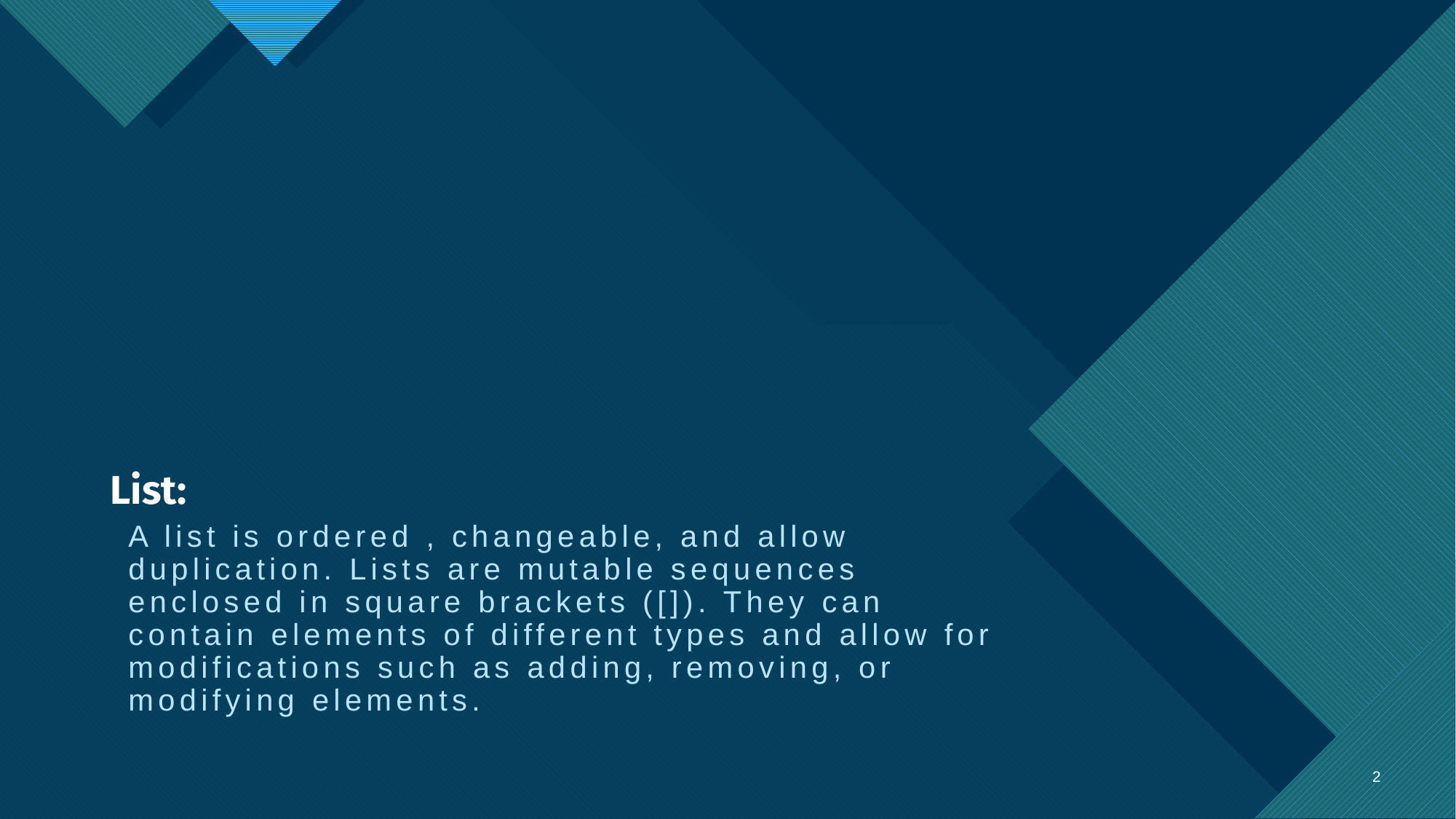

# List:
A list is ordered , changeable, and allow duplication. Lists are mutable sequences enclosed in square brackets ([]). They can contain elements of different types and allow for modifications such as adding, removing, or modifying elements.
2